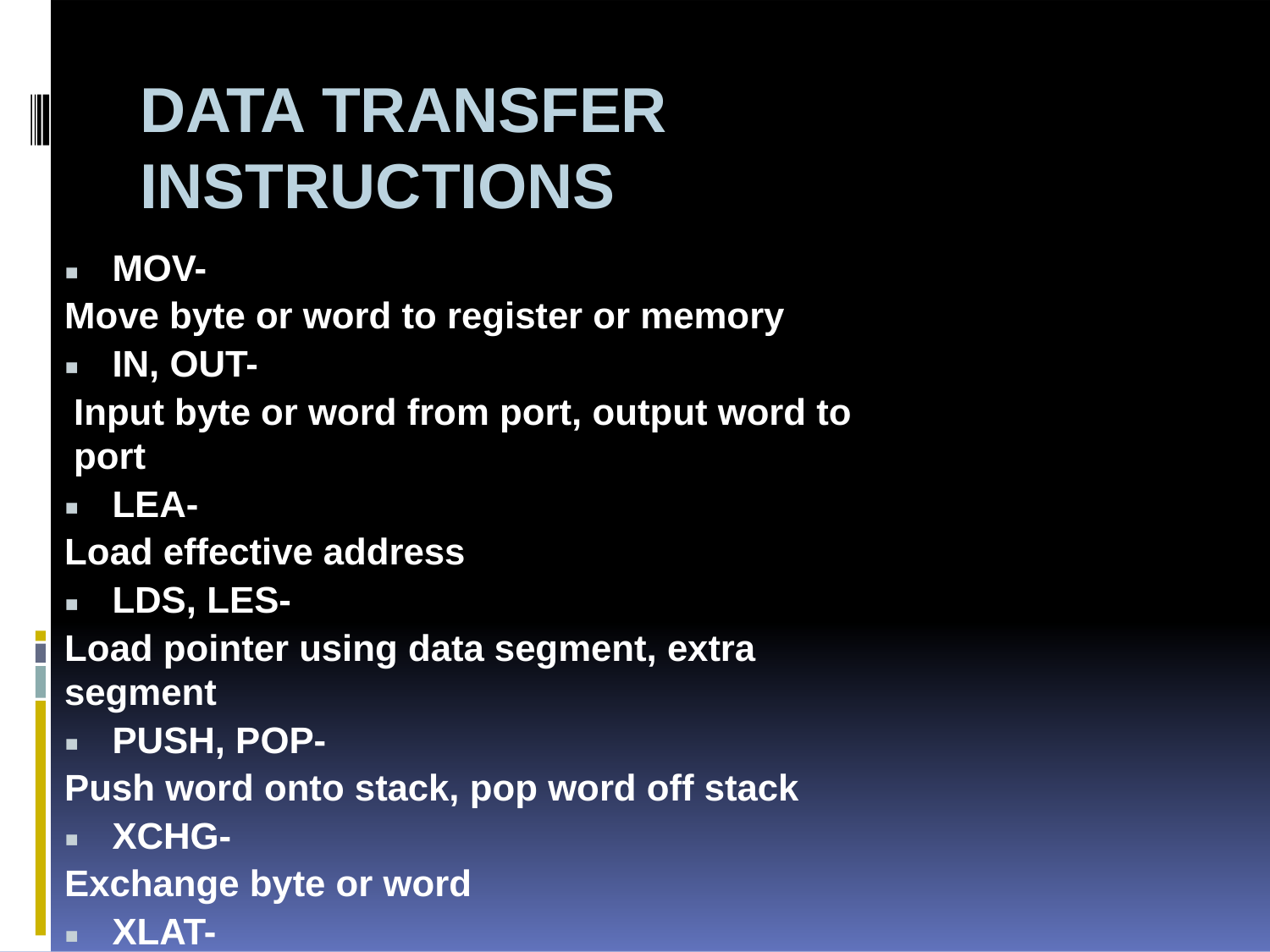

# DATA TRANSFER INSTRUCTIONS
MOV-
Move byte or word to register or memory
IN, OUT-
Input byte or word from port, output word to port
LEA-
Load effective address
LDS, LES-
Load pointer using data segment, extra segment
PUSH, POP-
Push word onto stack, pop word off stack
XCHG-
Exchange byte or word
XLAT-
Translate byte using look-up table